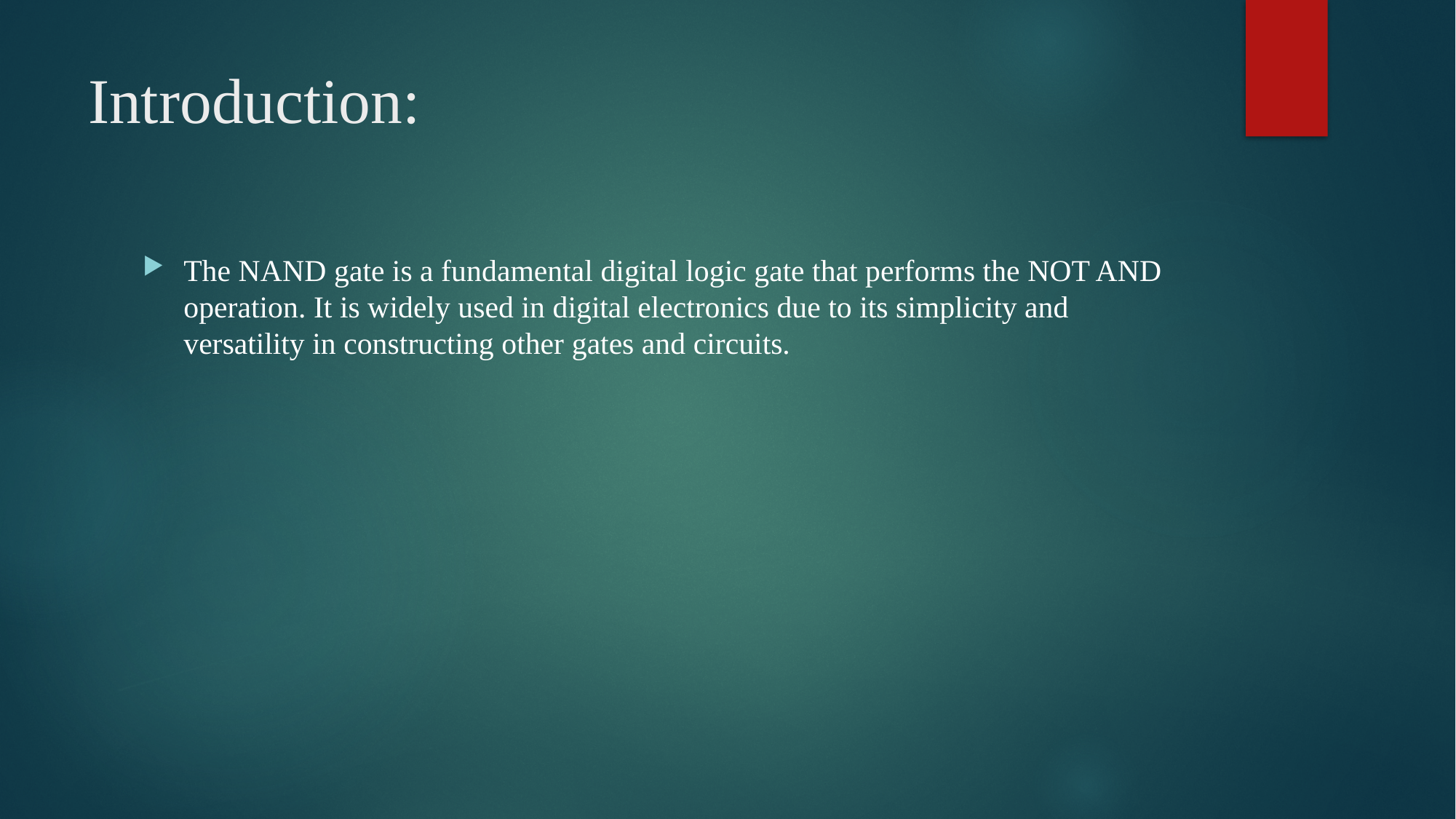

# Introduction:
The NAND gate is a fundamental digital logic gate that performs the NOT AND operation. It is widely used in digital electronics due to its simplicity and versatility in constructing other gates and circuits.